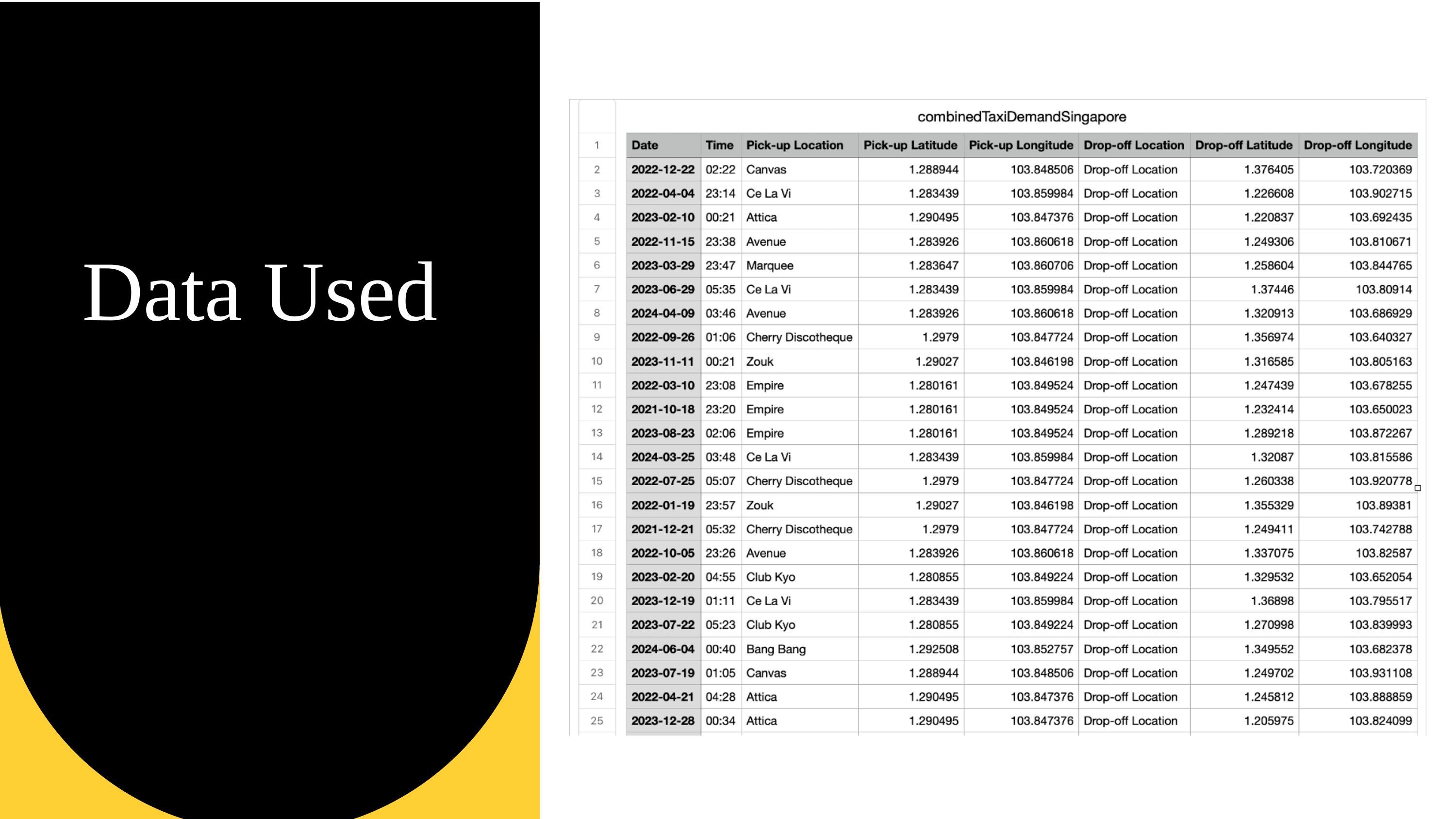

Concept Used
Briefly elaborate on what you
want to discuss.

Data Used